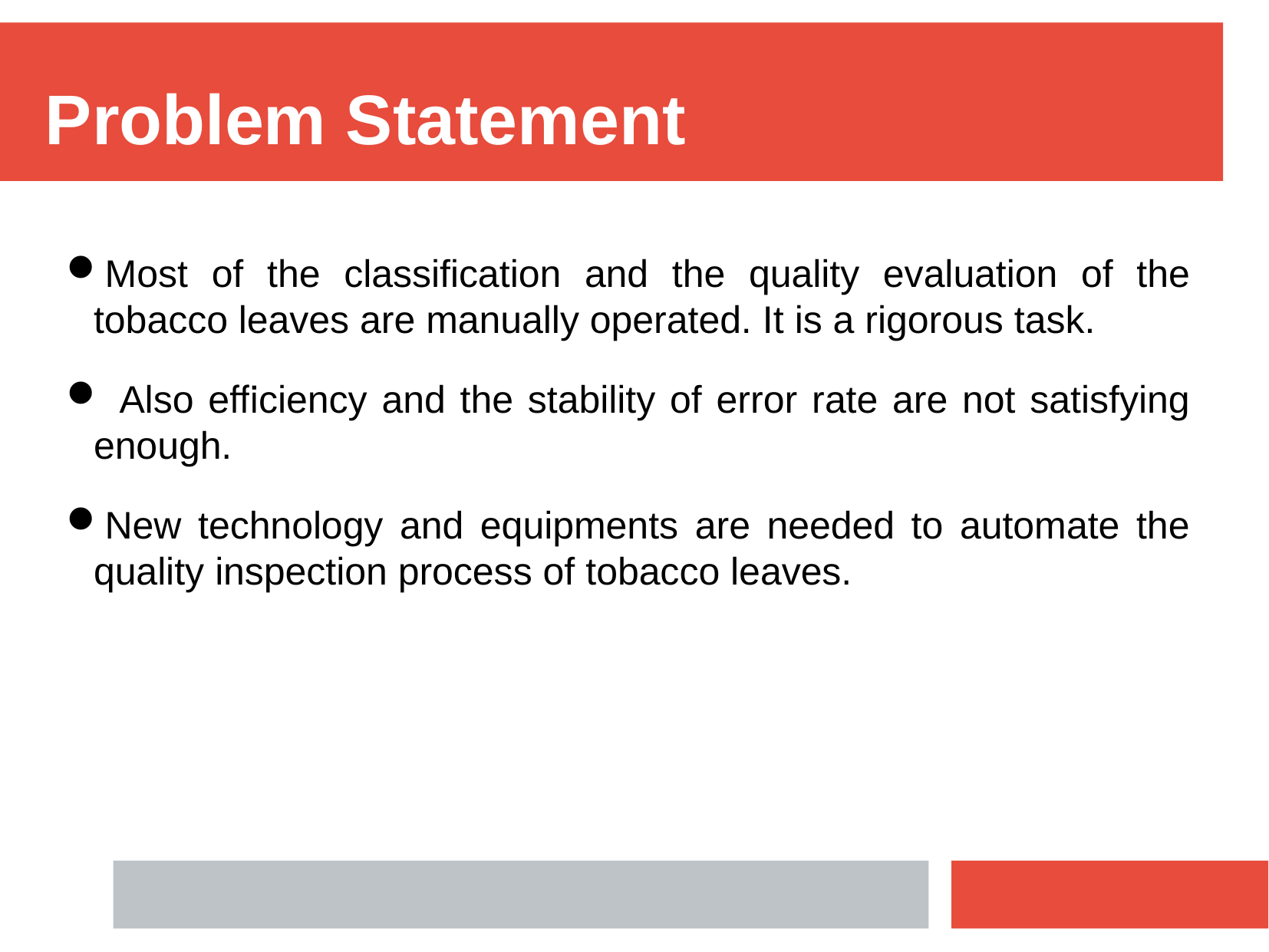

Problem Statement
Most of the classiﬁcation and the quality evaluation of the tobacco leaves are manually operated. It is a rigorous task.
 Also eﬃciency and the stability of error rate are not satisfying enough.
New technology and equipments are needed to automate the quality inspection process of tobacco leaves.